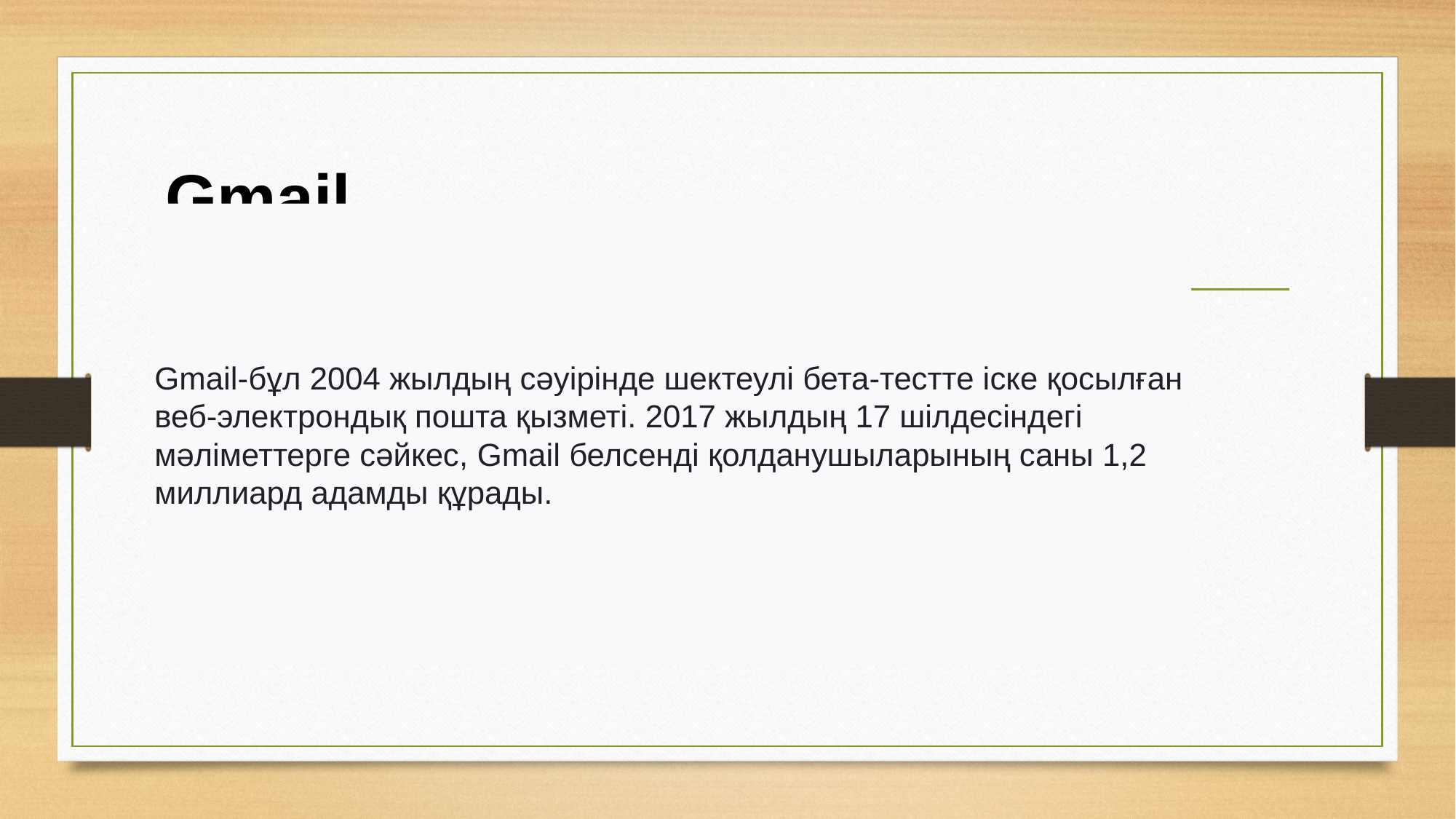

# Gmail
Gmail-бұл 2004 жылдың сәуірінде шектеулі бета-тестте іске қосылған веб-электрондық пошта қызметі. 2017 жылдың 17 шілдесіндегі мәліметтерге сәйкес, Gmail белсенді қолданушыларының саны 1,2 миллиард адамды құрады.